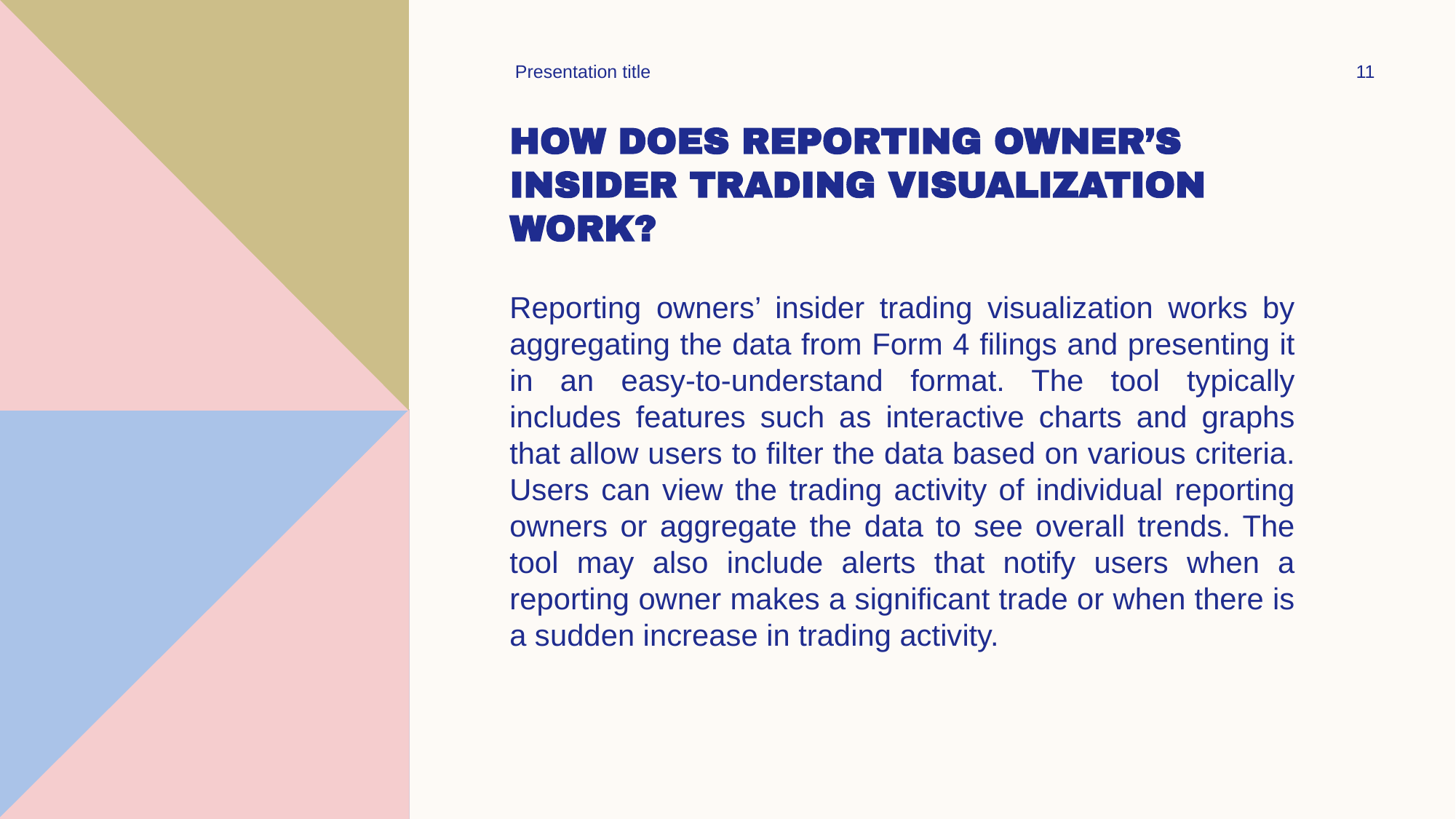

Presentation title
11
# How does reporting owner’s insider trading visualization work?
Reporting owners’ insider trading visualization works by aggregating the data from Form 4 filings and presenting it in an easy-to-understand format. The tool typically includes features such as interactive charts and graphs that allow users to filter the data based on various criteria. Users can view the trading activity of individual reporting owners or aggregate the data to see overall trends. The tool may also include alerts that notify users when a reporting owner makes a significant trade or when there is a sudden increase in trading activity.